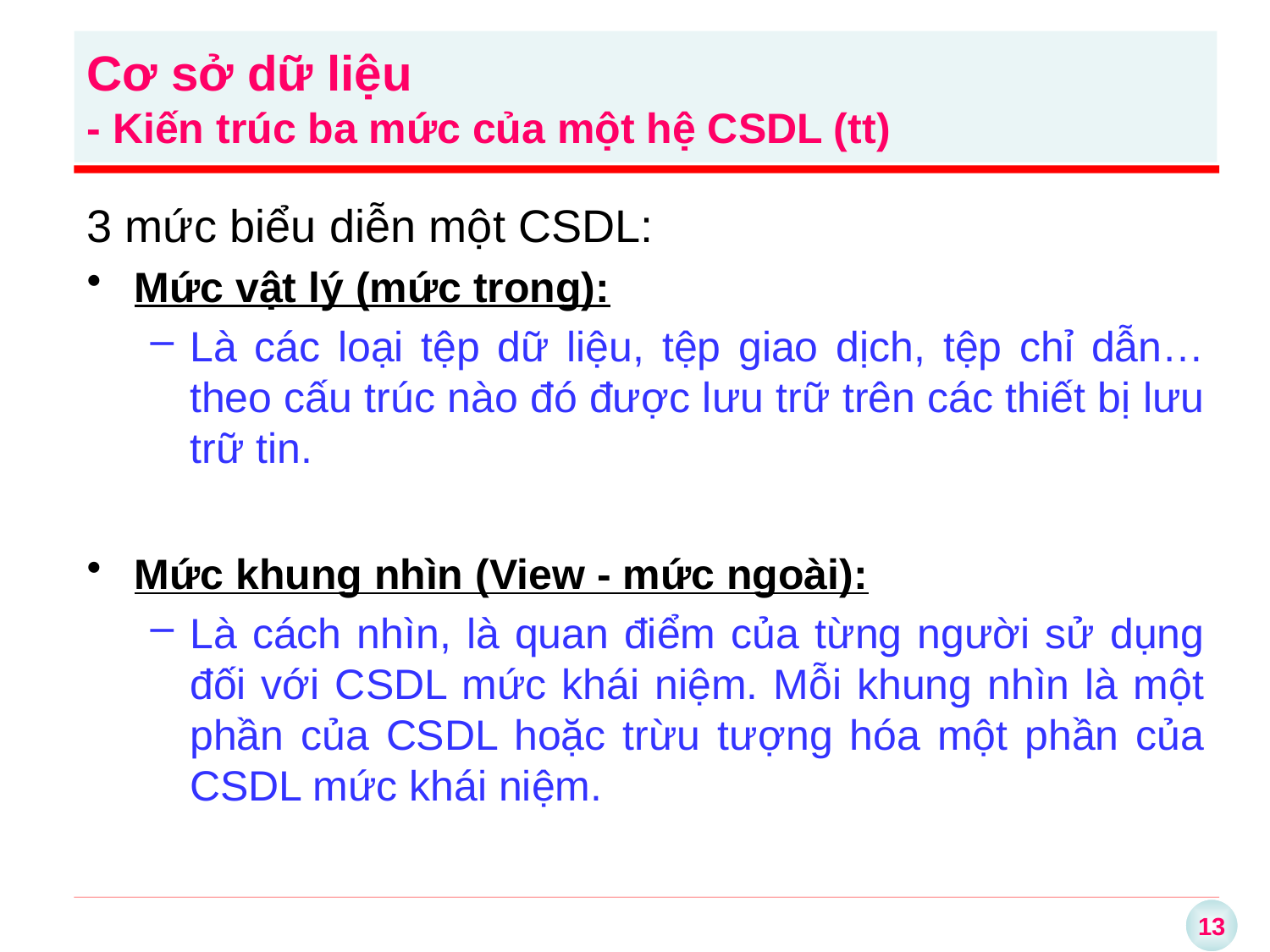

3 mức biểu diễn một CSDL:
Mức vật lý (mức trong):
Là các loại tệp dữ liệu, tệp giao dịch, tệp chỉ dẫn… theo cấu trúc nào đó được lưu trữ trên các thiết bị lưu trữ tin.

Mức khung nhìn (View - mức ngoài):
Là cách nhìn, là quan điểm của từng người sử dụng đối với CSDL mức khái niệm. Mỗi khung nhìn là một phần của CSDL hoặc trừu tượng hóa một phần của CSDL mức khái niệm.

Cơ sở dữ liệu
- Kiến trúc ba mức của một hệ CSDL (tt)